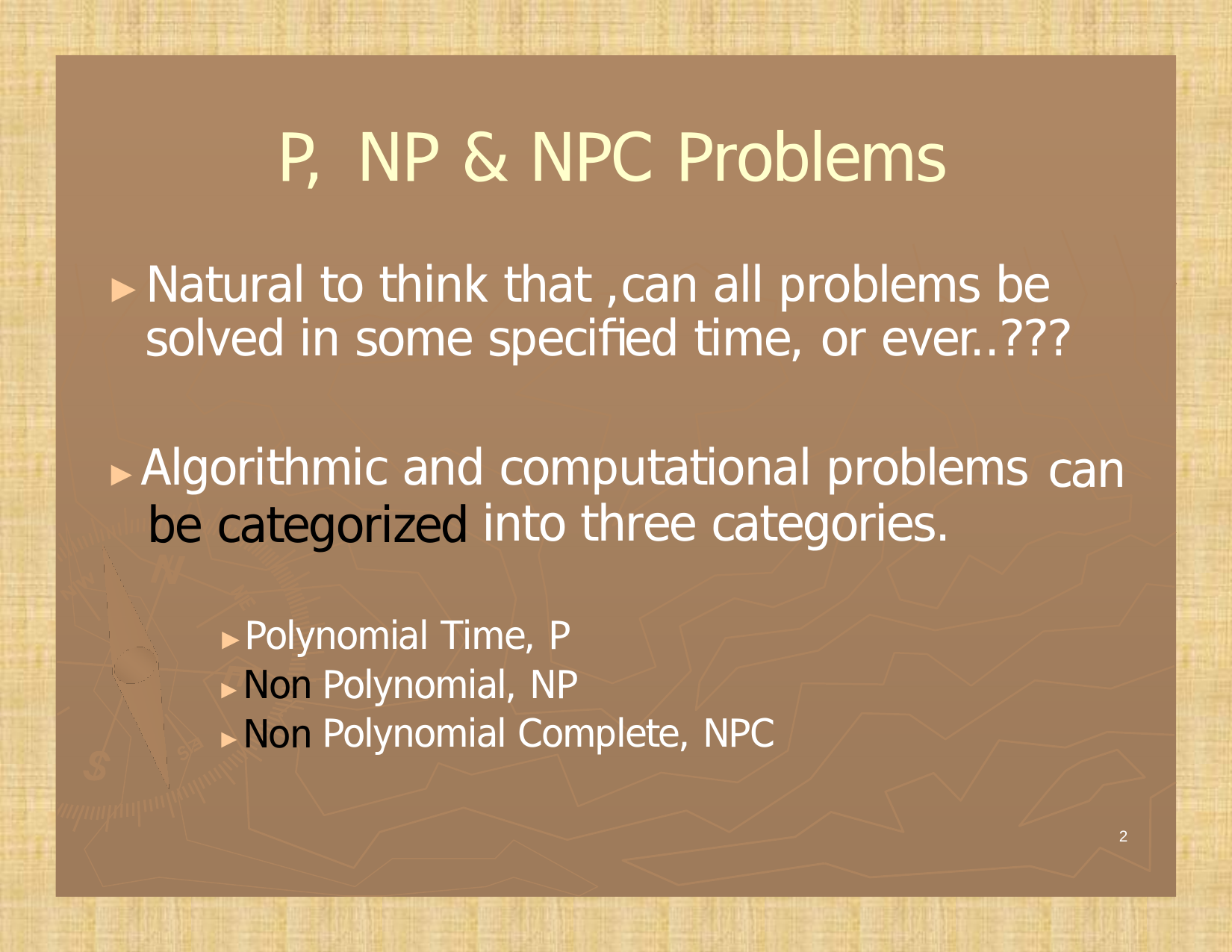

P,
NP
&
NPC
Problems

►Natural to think that ,can all problems be
solved in some specified time, or ever..???

►Algorithmic and computational problems
can

into three categories.
categorized
be

►Polynomial Time, P

Polynomial, NP
Polynomial Complete, NPC
►Non

►Non

2